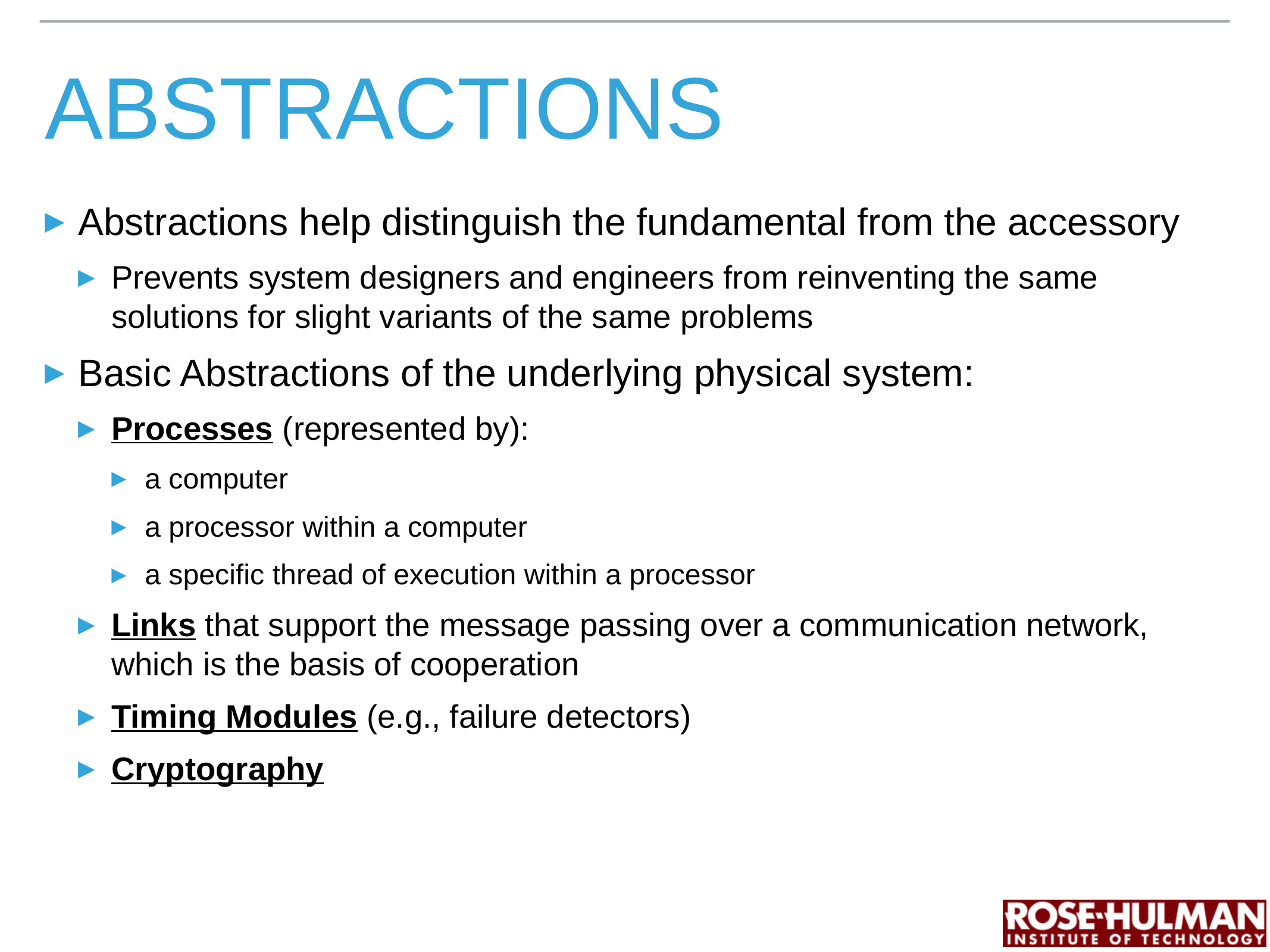

# Abstractions
Abstractions help distinguish the fundamental from the accessory
Prevents system designers and engineers from reinventing the same solutions for slight variants of the same problems
Basic Abstractions of the underlying physical system:
Processes (represented by):
a computer
a processor within a computer
a specific thread of execution within a processor
Links that support the message passing over a communication network, which is the basis of cooperation
Timing Modules (e.g., failure detectors)
Cryptography
4